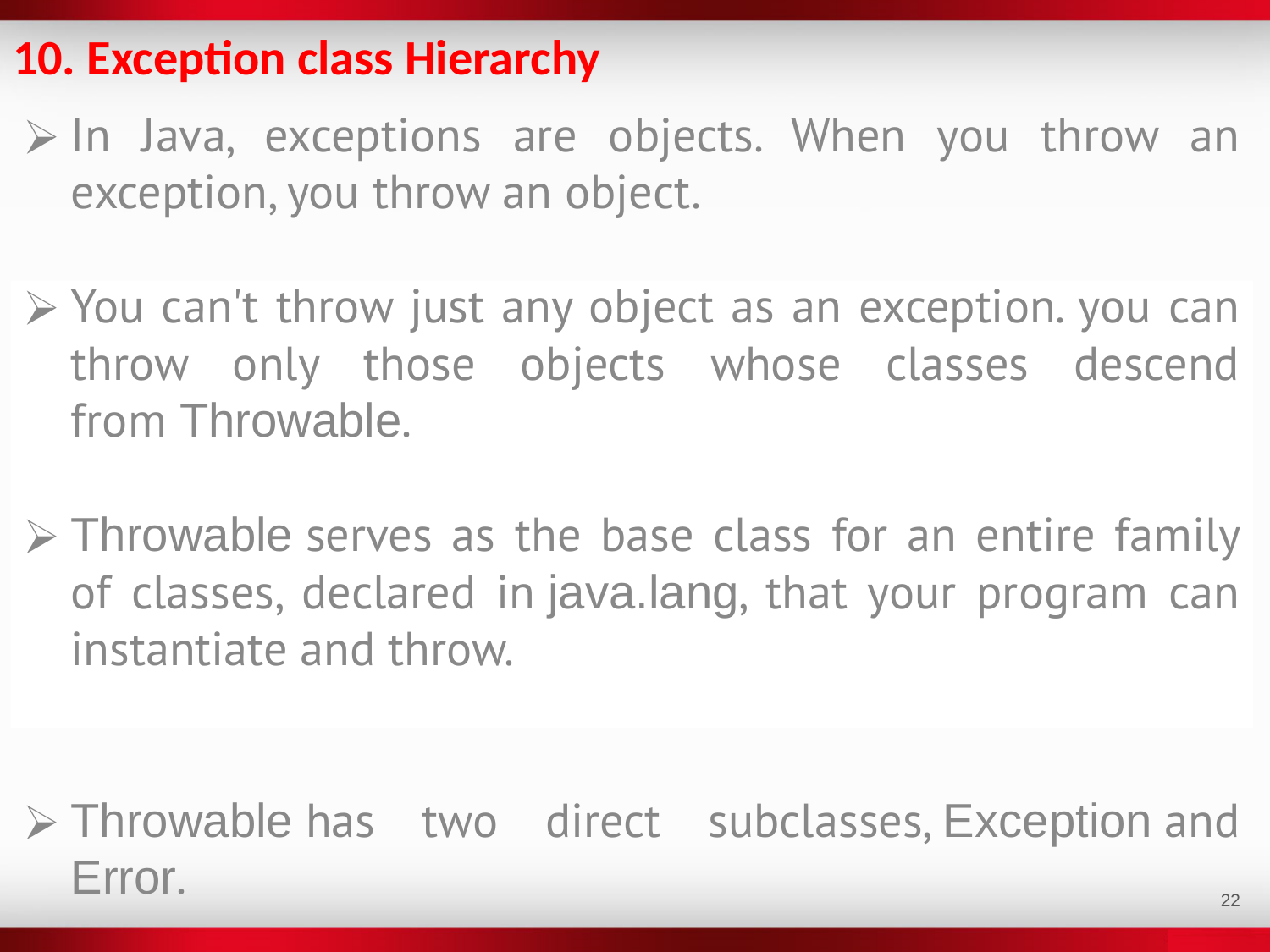

10. Exception class Hierarchy
In Java, exceptions are objects. When you throw an exception, you throw an object.

You can't throw just any object as an exception. you can throw only those objects whose classes descend from Throwable.

Throwable serves as the base class for an entire family of classes, declared in java.lang, that your program can instantiate and throw.

Throwable has two direct subclasses, Exception and Error.
22